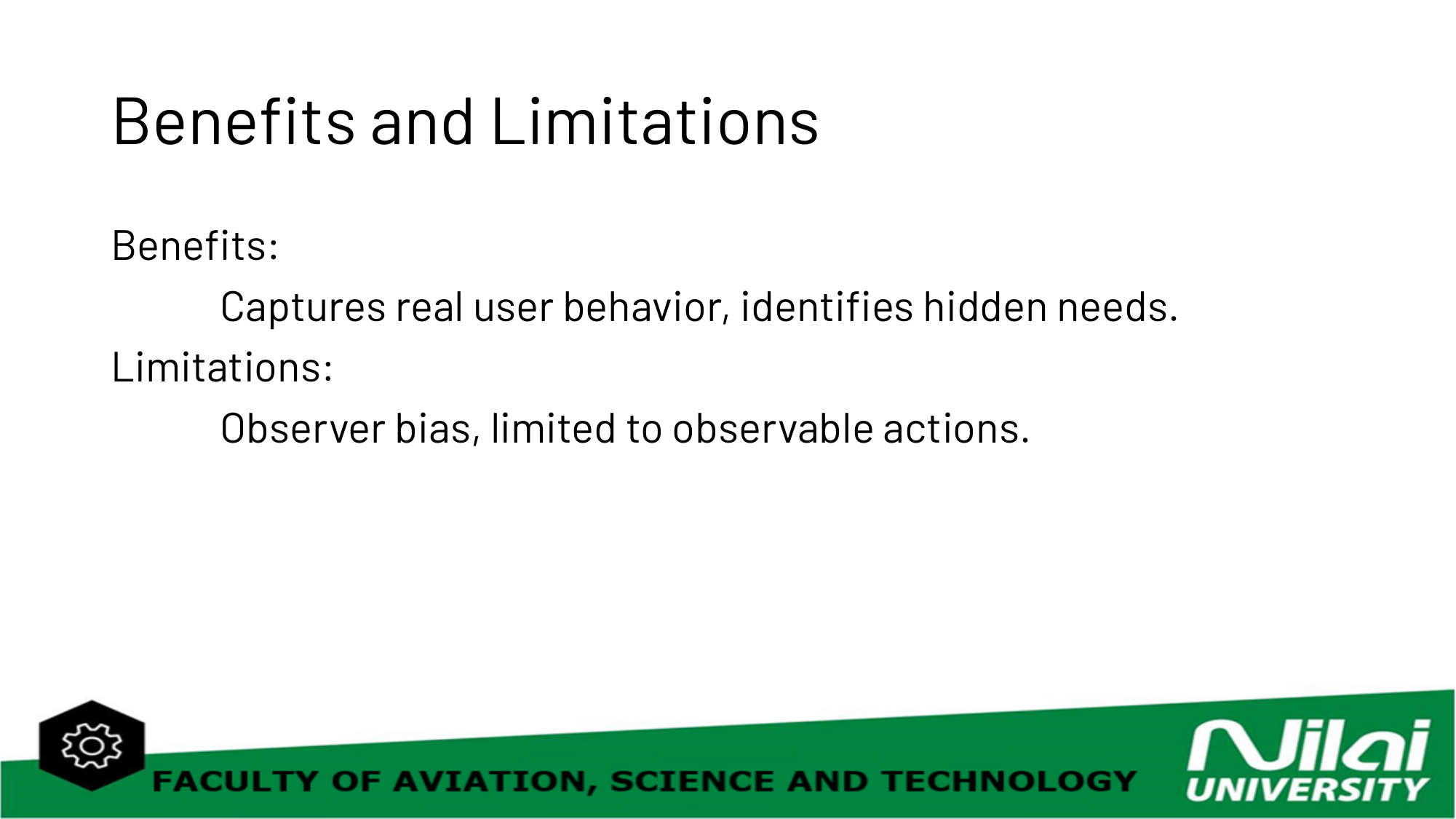

# Benefits and Limitations
Benefits:
	Captures real user behavior, identifies hidden needs.
Limitations:
	Observer bias, limited to observable actions.